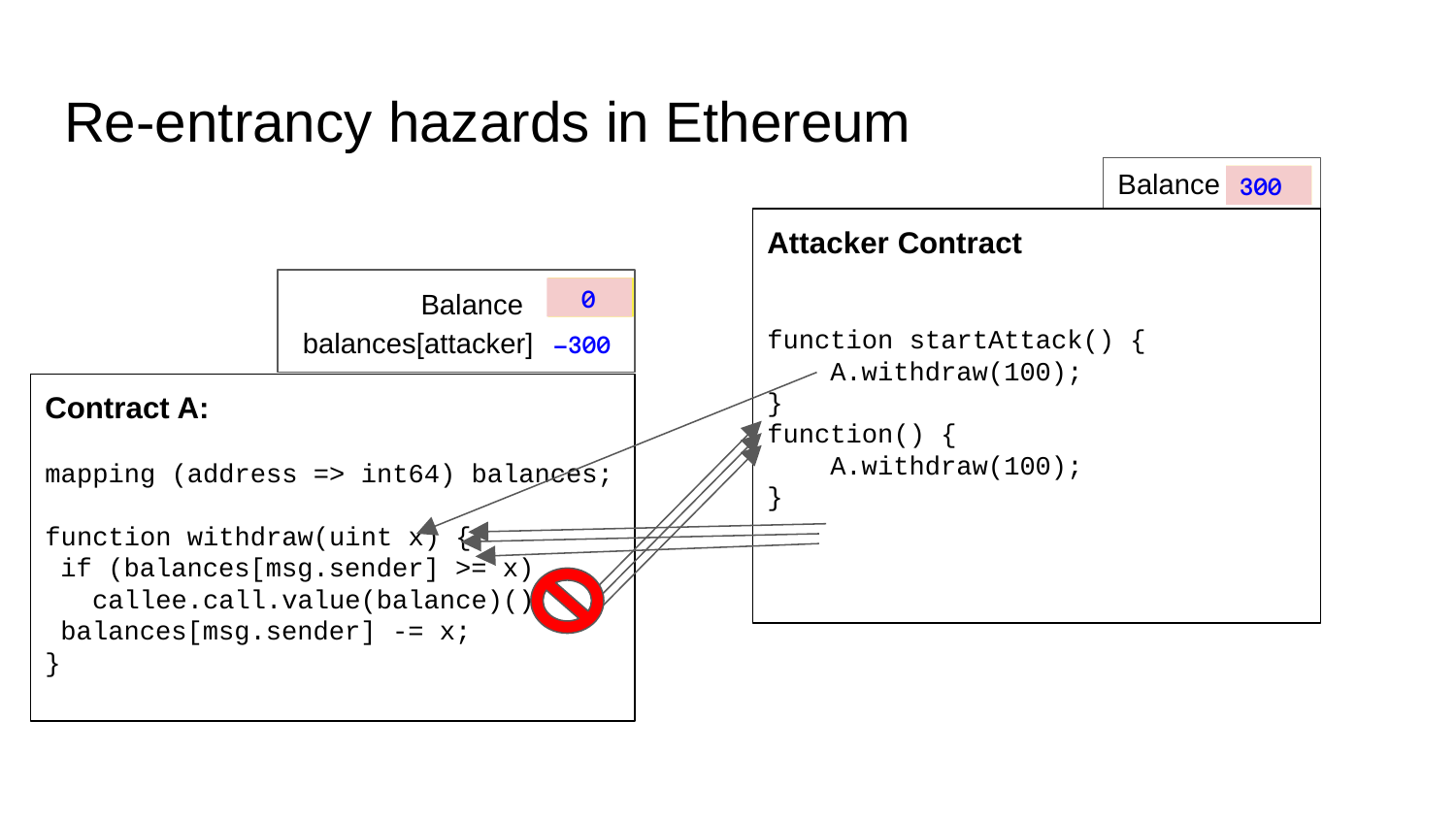

# Re-entrancy hazards in Ethereum
Balance

0
100
200
300
Attacker Contract

function startAttack() {
    A.withdraw(100);
}
function() {
    A.withdraw(100);
}

Balance
300
200
100
0
balances[attacker]
-300
0
-100
-200
100
Contract A:

mapping (address => int64) balances;

function withdraw(uint x) {
 if (balances[msg.sender] >= x)
   callee.call.value(balance)();
 balances[msg.sender] -= x;
}